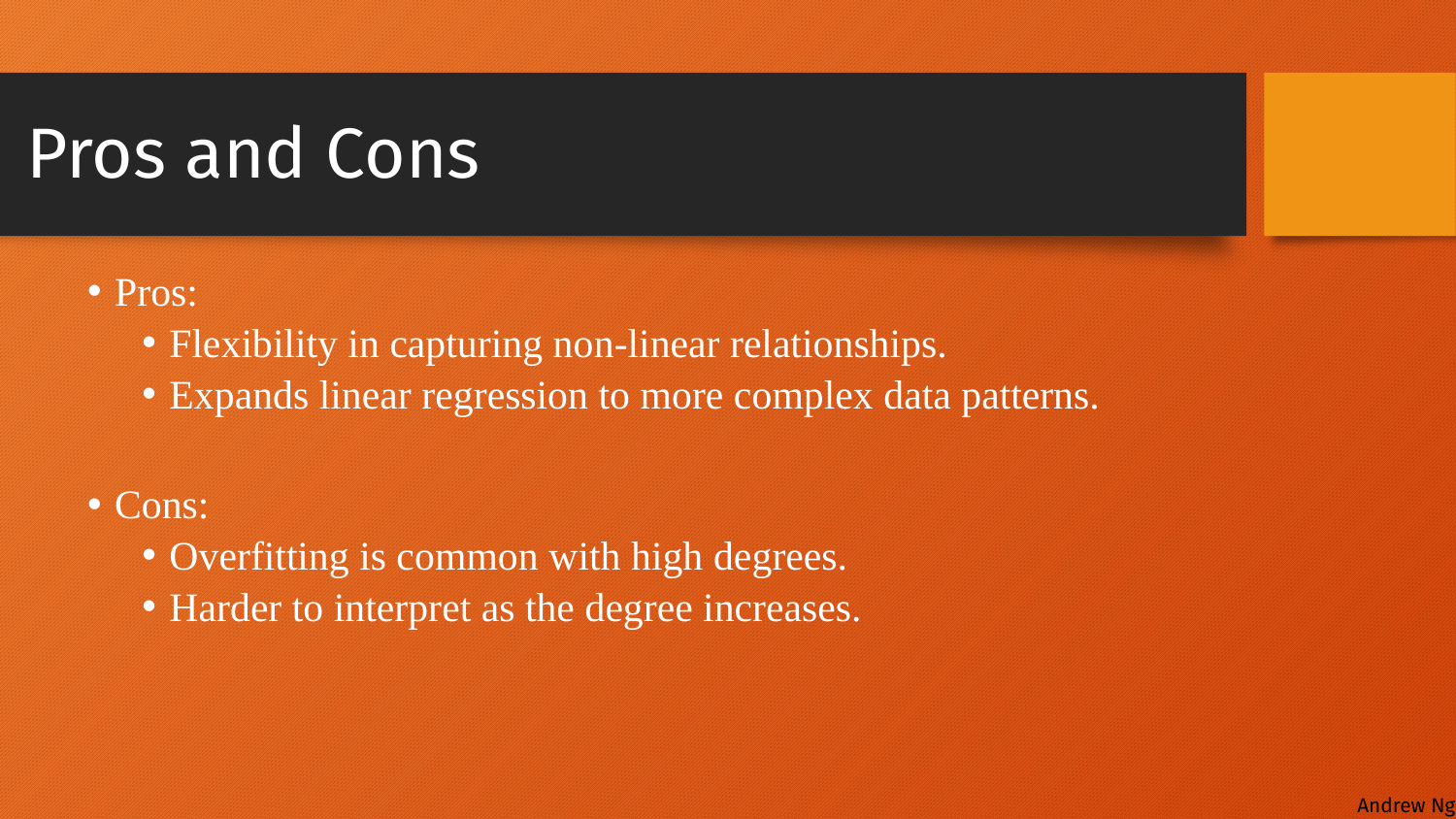

# Pros and Cons
Pros:
Flexibility in capturing non-linear relationships.
Expands linear regression to more complex data patterns.

Cons:
Overfitting is common with high degrees.
Harder to interpret as the degree increases.